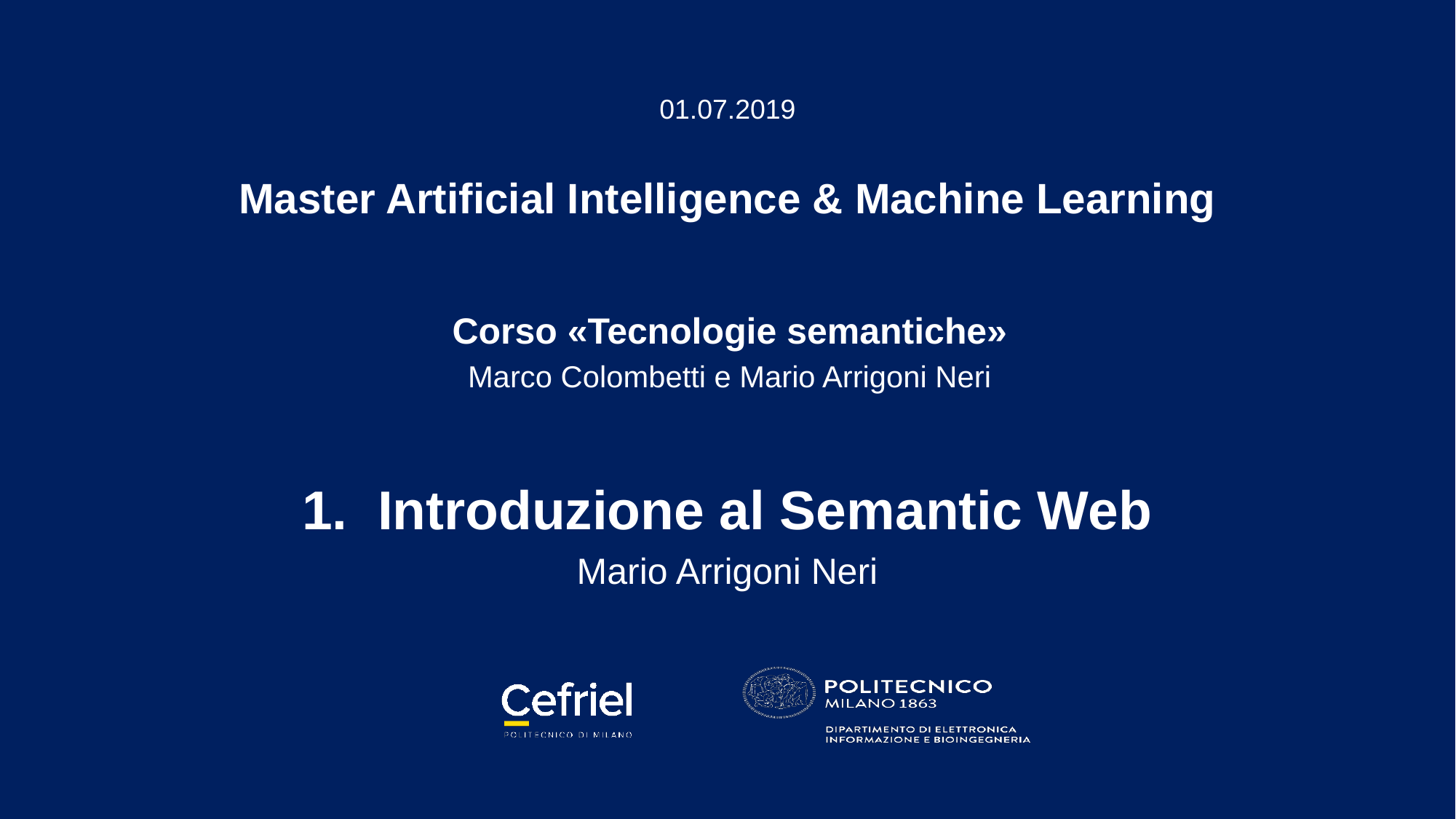

01.07.2019
Master Artificial Intelligence & Machine Learning
Corso «Tecnologie semantiche»
Marco Colombetti e Mario Arrigoni Neri
1.  Introduzione al Semantic Web
Mario Arrigoni Neri